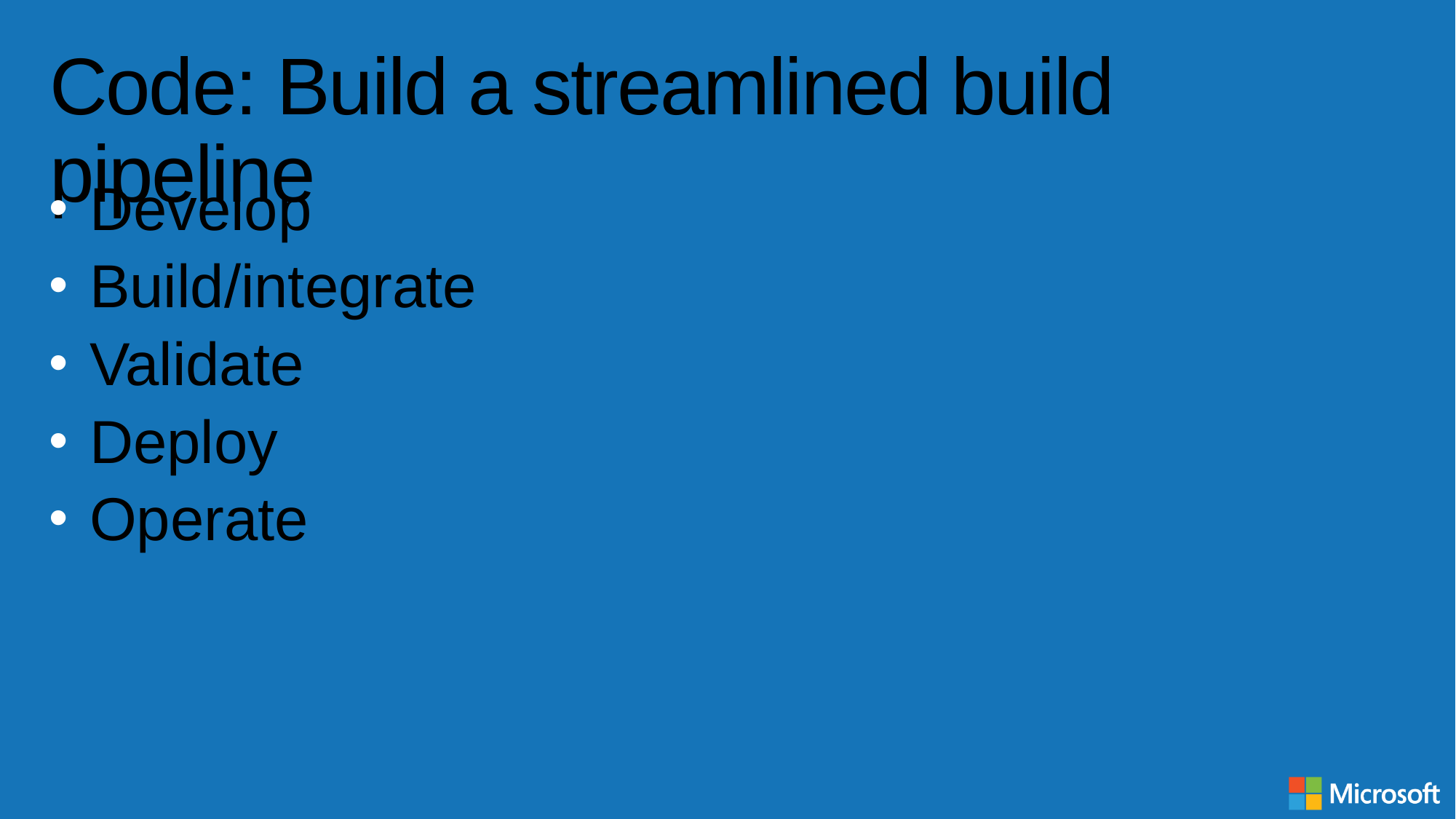

# Code: Build a streamlined build pipeline
Develop
Build/integrate
Validate
Deploy
Operate